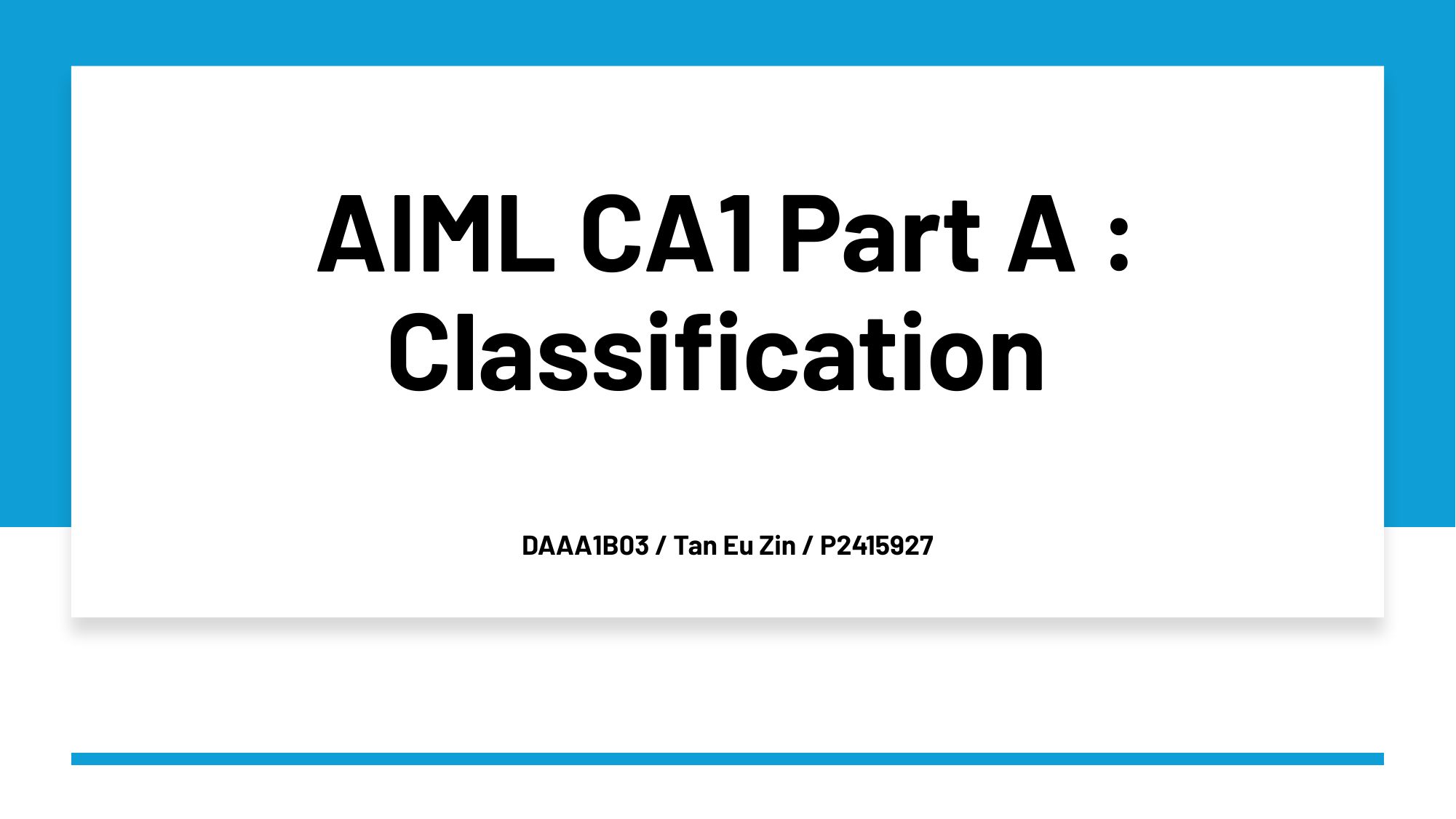

# AIML CA1 Part A : Classification DAAA1B03 / Tan Eu Zin / P2415927